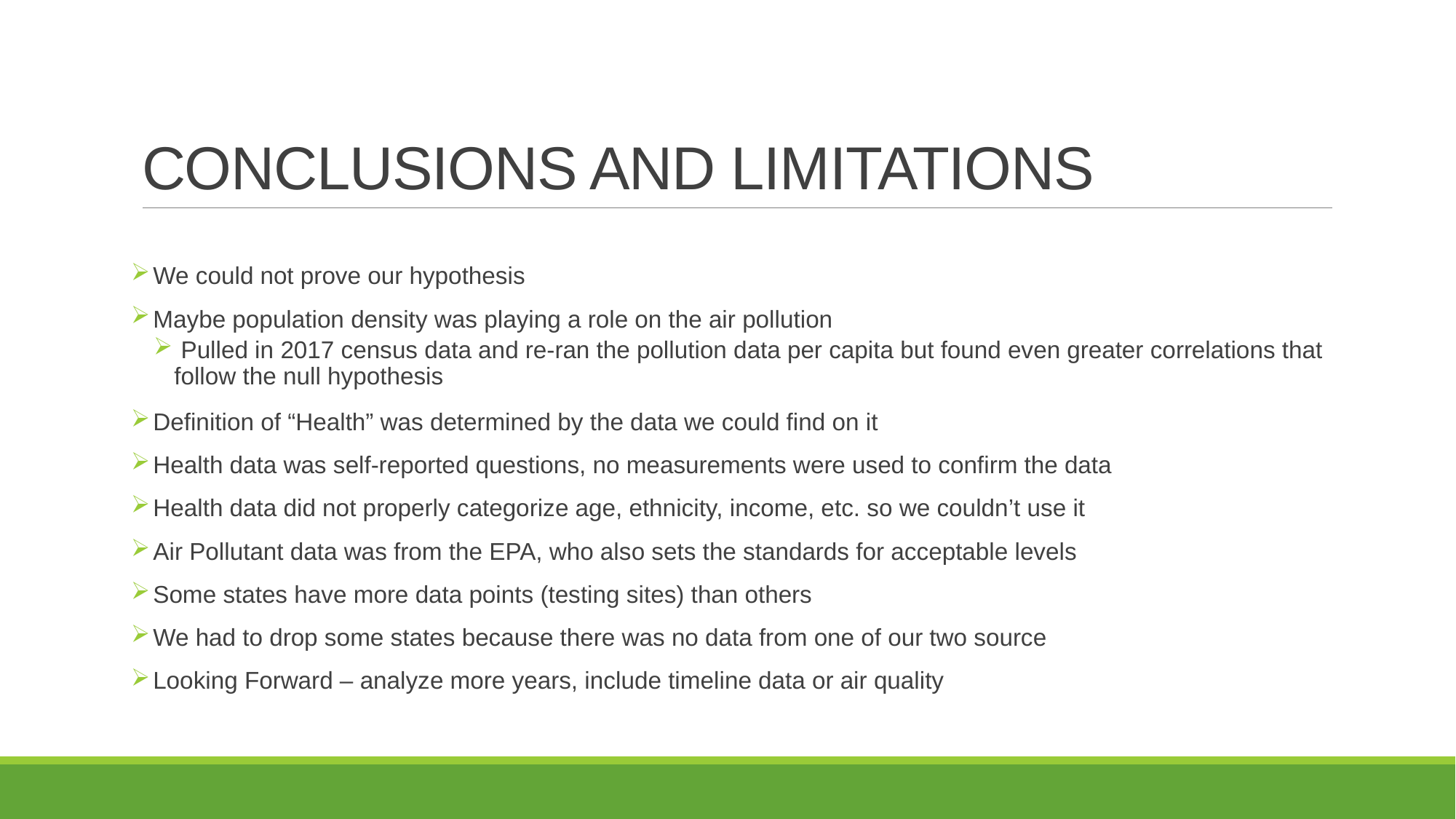

# CONCLUSIONS AND LIMITATIONS
 We could not prove our hypothesis
 Maybe population density was playing a role on the air pollution
 Pulled in 2017 census data and re-ran the pollution data per capita but found even greater correlations that follow the null hypothesis
 Definition of “Health” was determined by the data we could find on it
 Health data was self-reported questions, no measurements were used to confirm the data
 Health data did not properly categorize age, ethnicity, income, etc. so we couldn’t use it
 Air Pollutant data was from the EPA, who also sets the standards for acceptable levels
 Some states have more data points (testing sites) than others
 We had to drop some states because there was no data from one of our two source
 Looking Forward – analyze more years, include timeline data or air quality